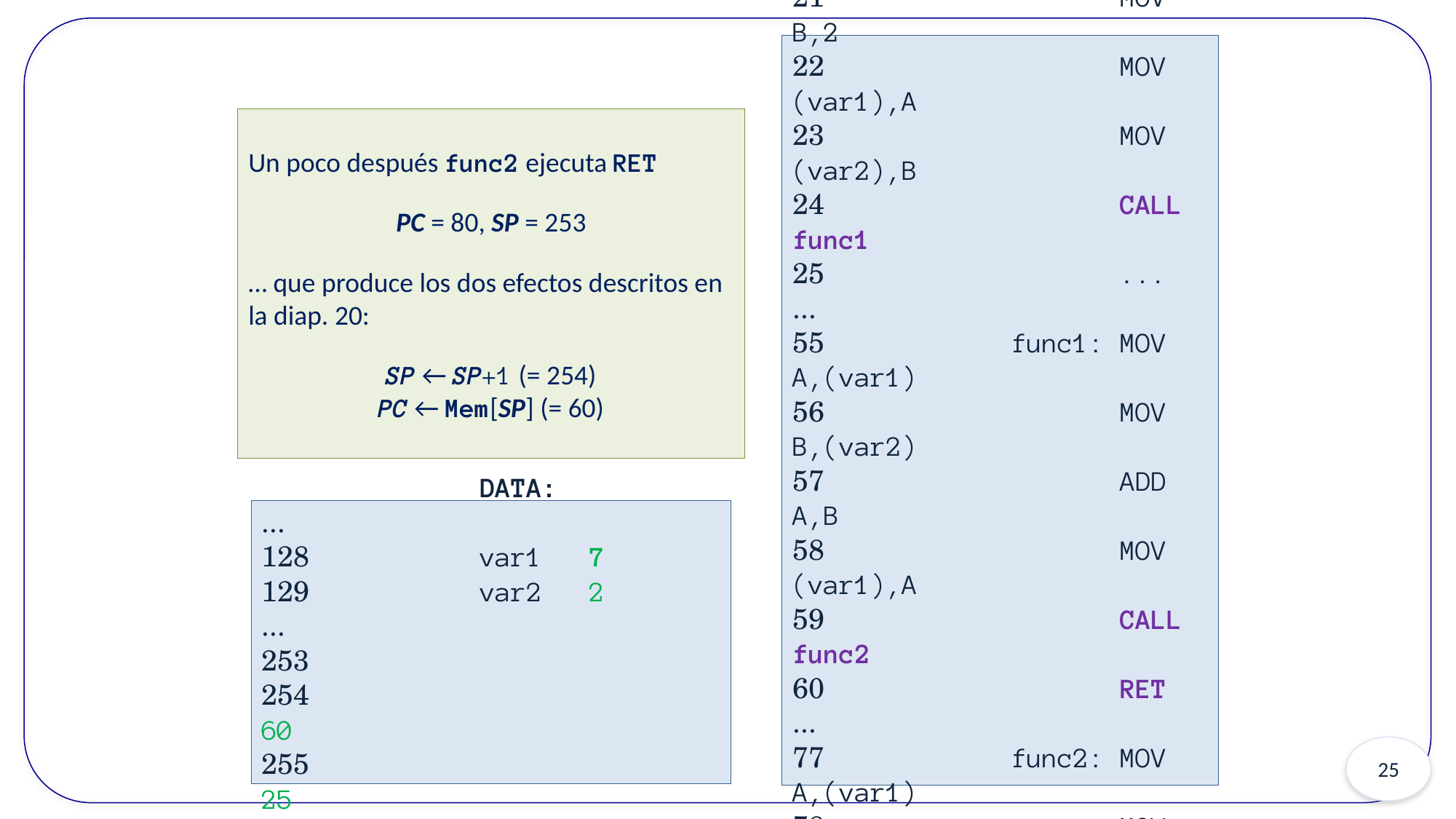

CODE:
...
20		main:	MOV A,5
21			MOV B,2
22			MOV (var1),A
23			MOV (var2),B
24			CALL func1
25			...
...
55		func1:	MOV A,(var1)
56			MOV B,(var2)
57			ADD A,B
58			MOV (var1),A
59			CALL func2
60			RET
...
77		func2:	MOV A,(var1)
78			MOV B,(var2)
79			ADD A,B
80			RET
Un poco después func2 ejecuta RET
PC = 80, SP = 253
… que produce los dos efectos descritos en la diap. 20:
SP ← SP+1 (= 254)
PC ← Mem[SP] (= 60)
		DATA:
...
128		var1	7
129		var2	2
...
253
254				60
255				25